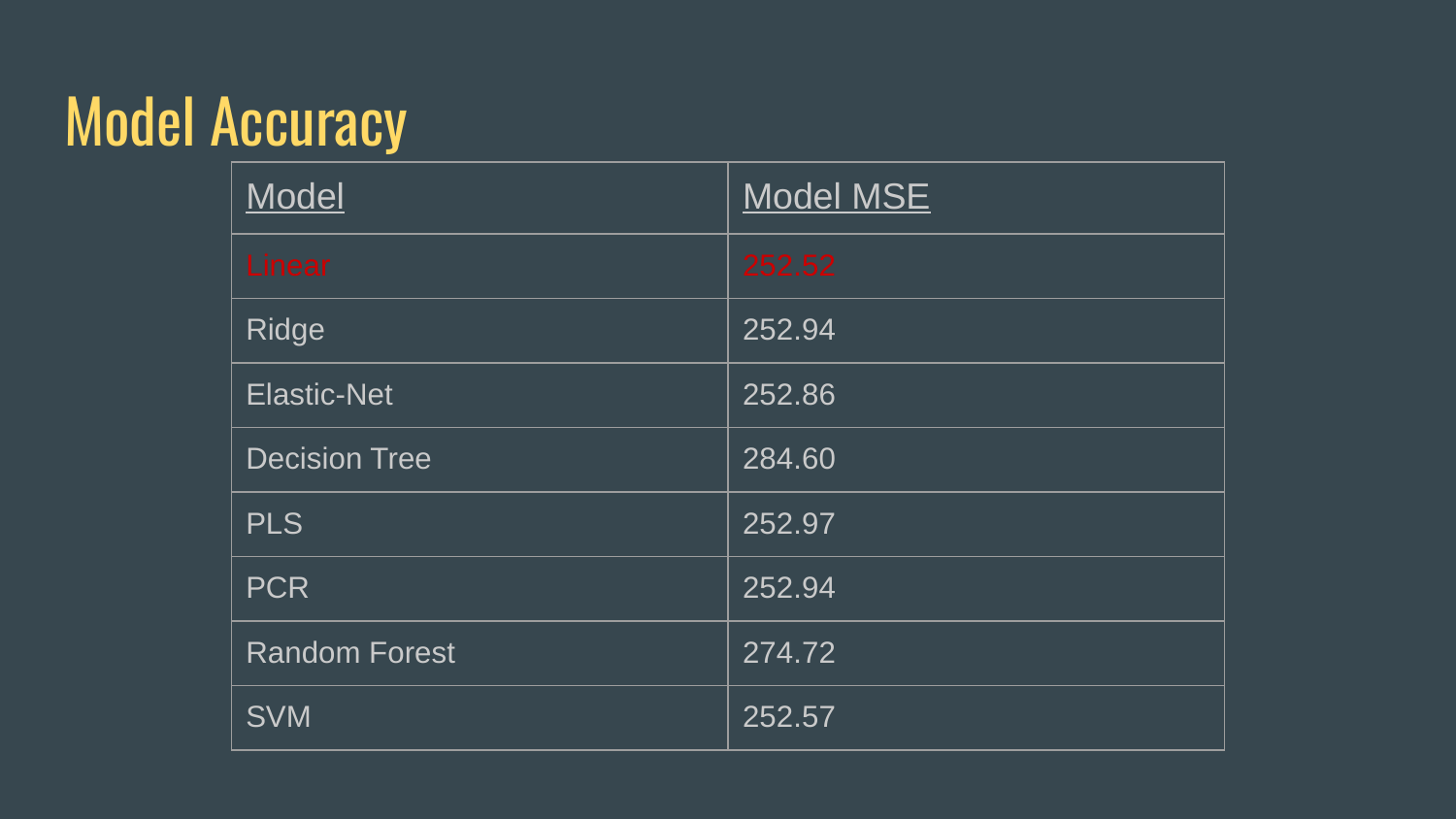

# Model Accuracy
| Model | Model MSE |
| --- | --- |
| Linear | 252.52 |
| Ridge | 252.94 |
| Elastic-Net | 252.86 |
| Decision Tree | 284.60 |
| PLS | 252.97 |
| PCR | 252.94 |
| Random Forest | 274.72 |
| SVM | 252.57 |